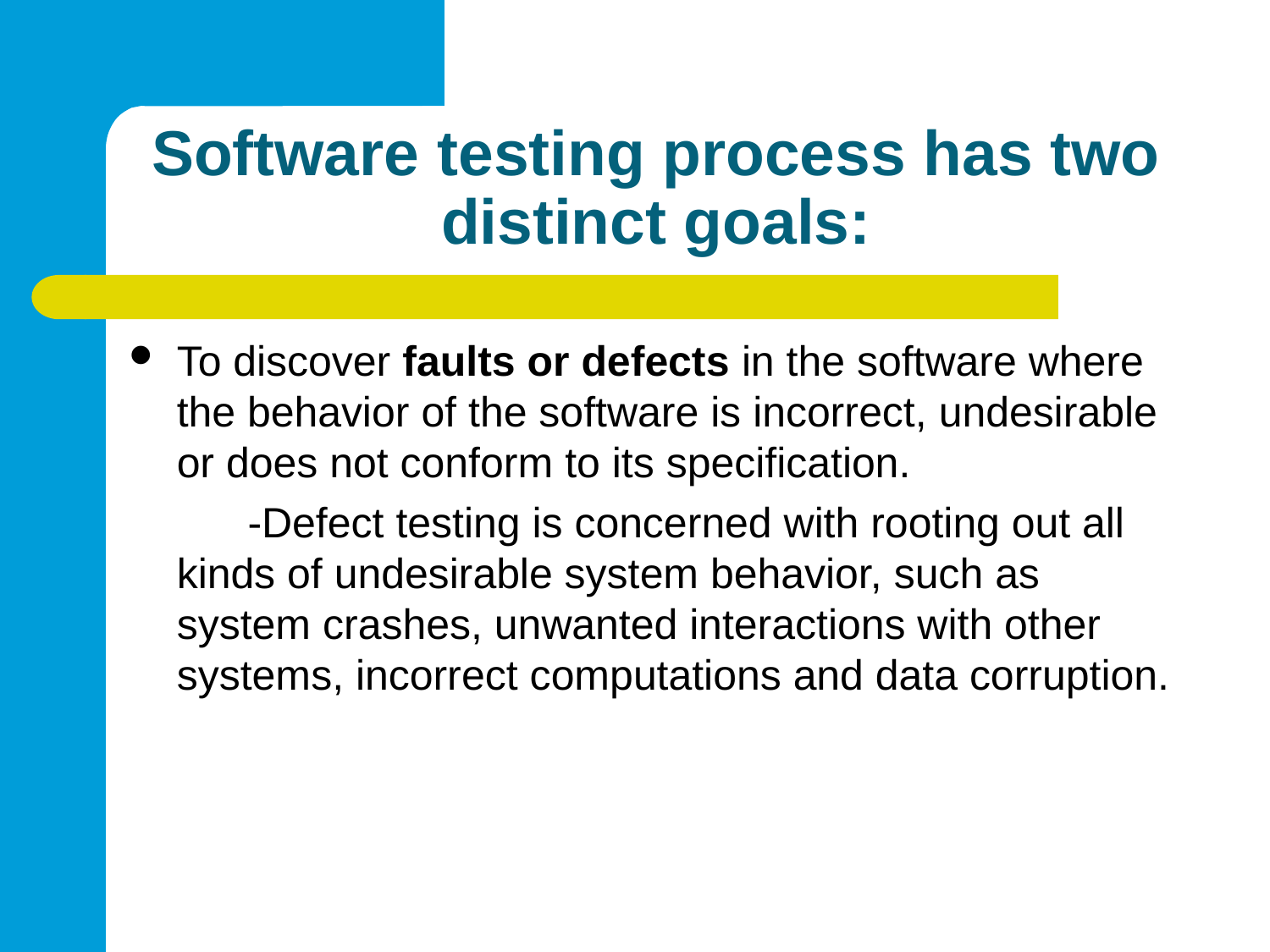

# Software testing process has two distinct goals:
To discover faults or defects in the software where the behavior of the software is incorrect, undesirable or does not conform to its specification.
          -Defect testing is concerned with rooting out all kinds of undesirable system behavior, such as system crashes, unwanted interactions with other systems, incorrect computations and data corruption.